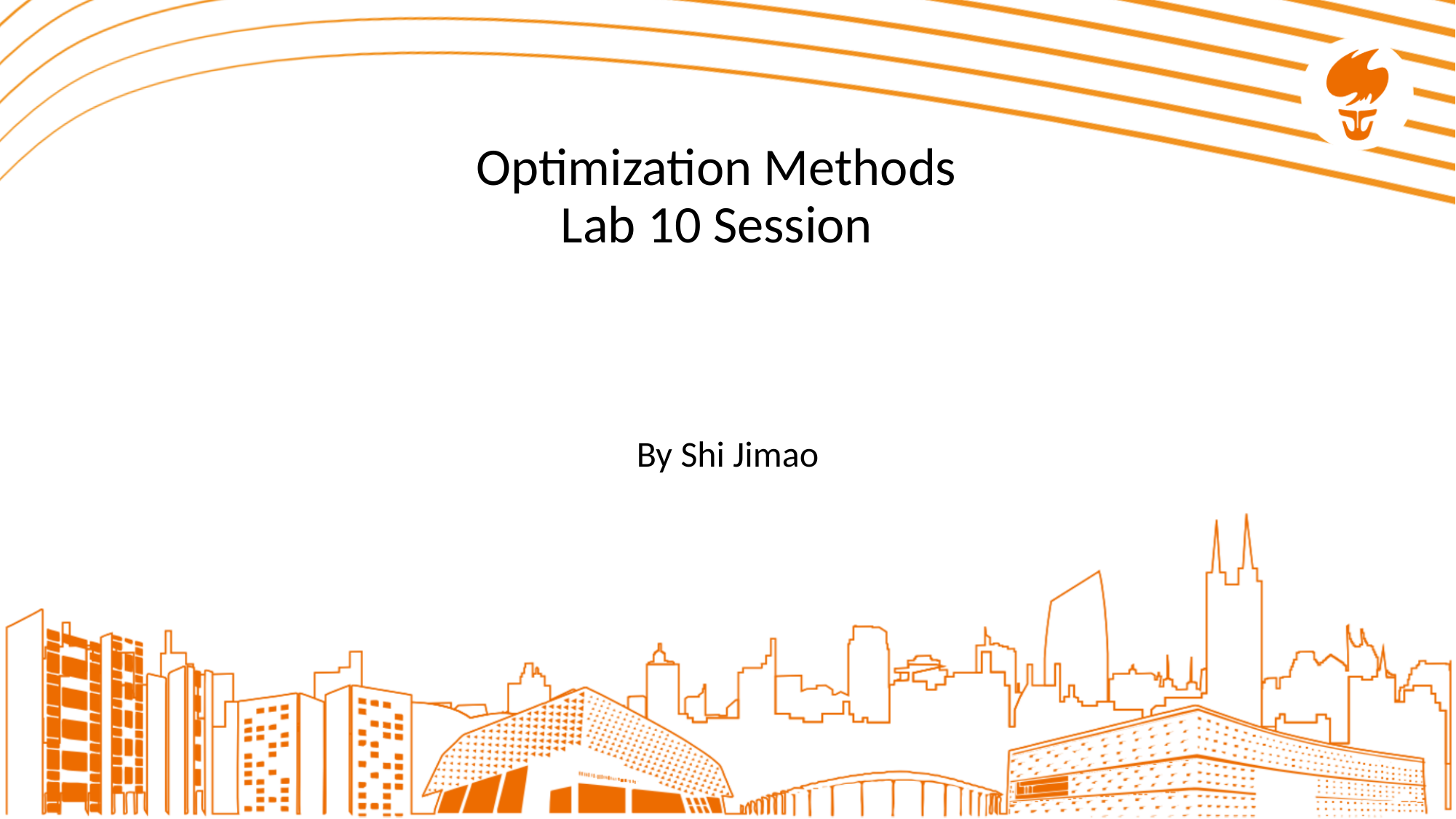

# Optimization Methods Lab 10 Session
By Shi Jimao